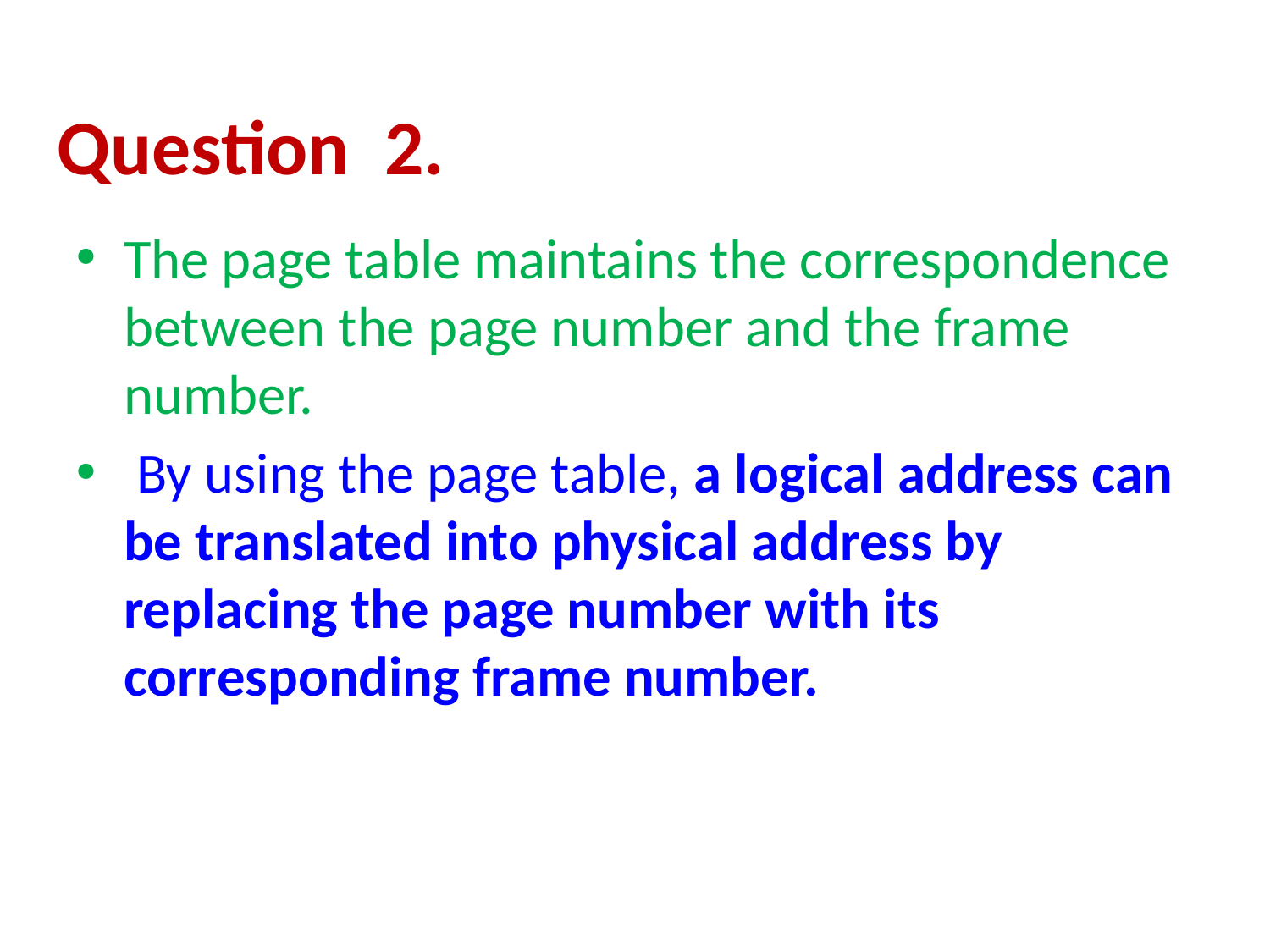

Question  2.
The page table maintains the correspondence between the page number and the frame number.
 By using the page table, a logical address can be translated into physical address by replacing the page number with its corresponding frame number.